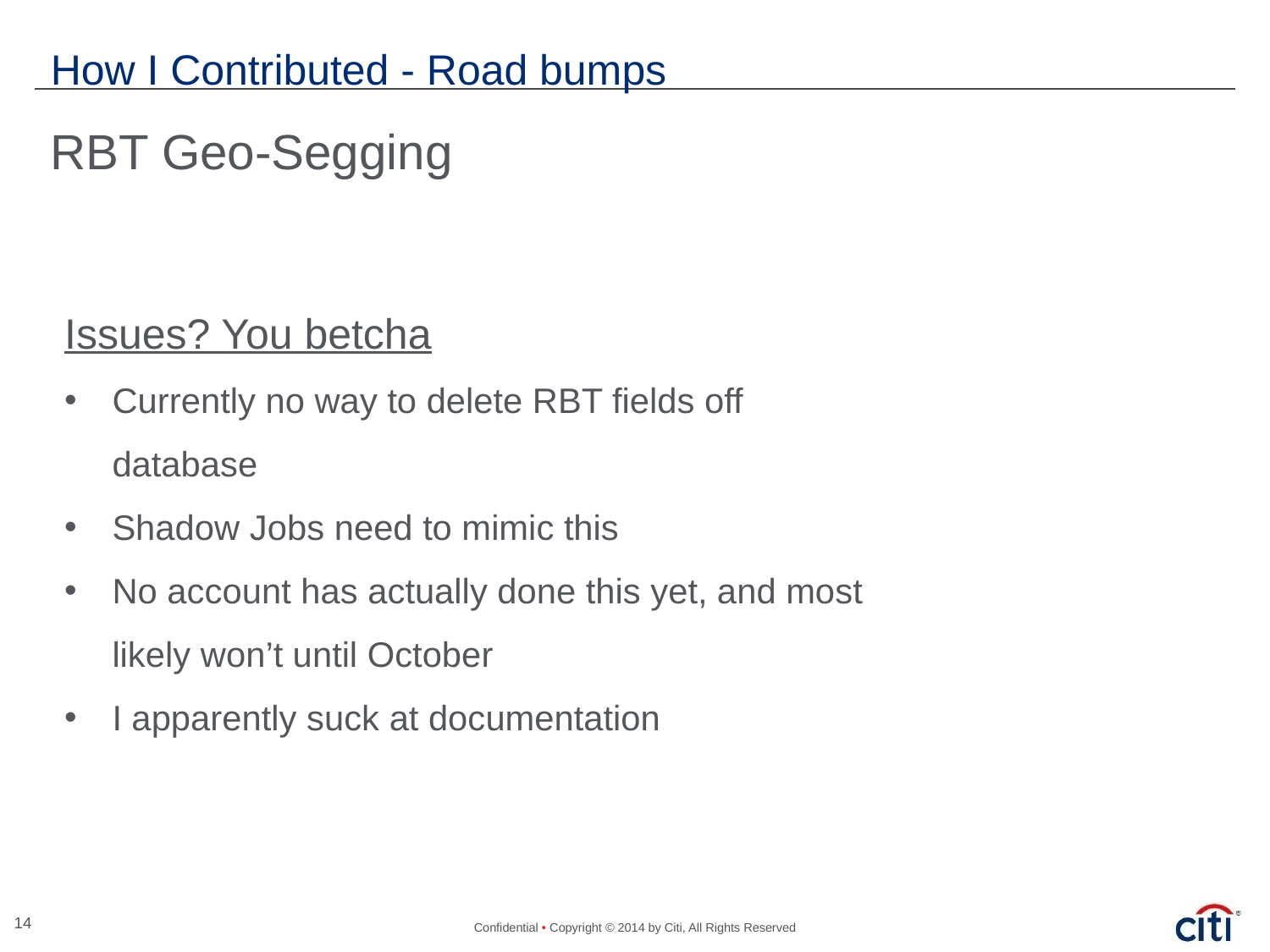

How I Contributed - Road bumps
RBT Geo-Segging
Issues? You betcha
Currently no way to delete RBT fields off database
Shadow Jobs need to mimic this
No account has actually done this yet, and most likely won’t until October
I apparently suck at documentation